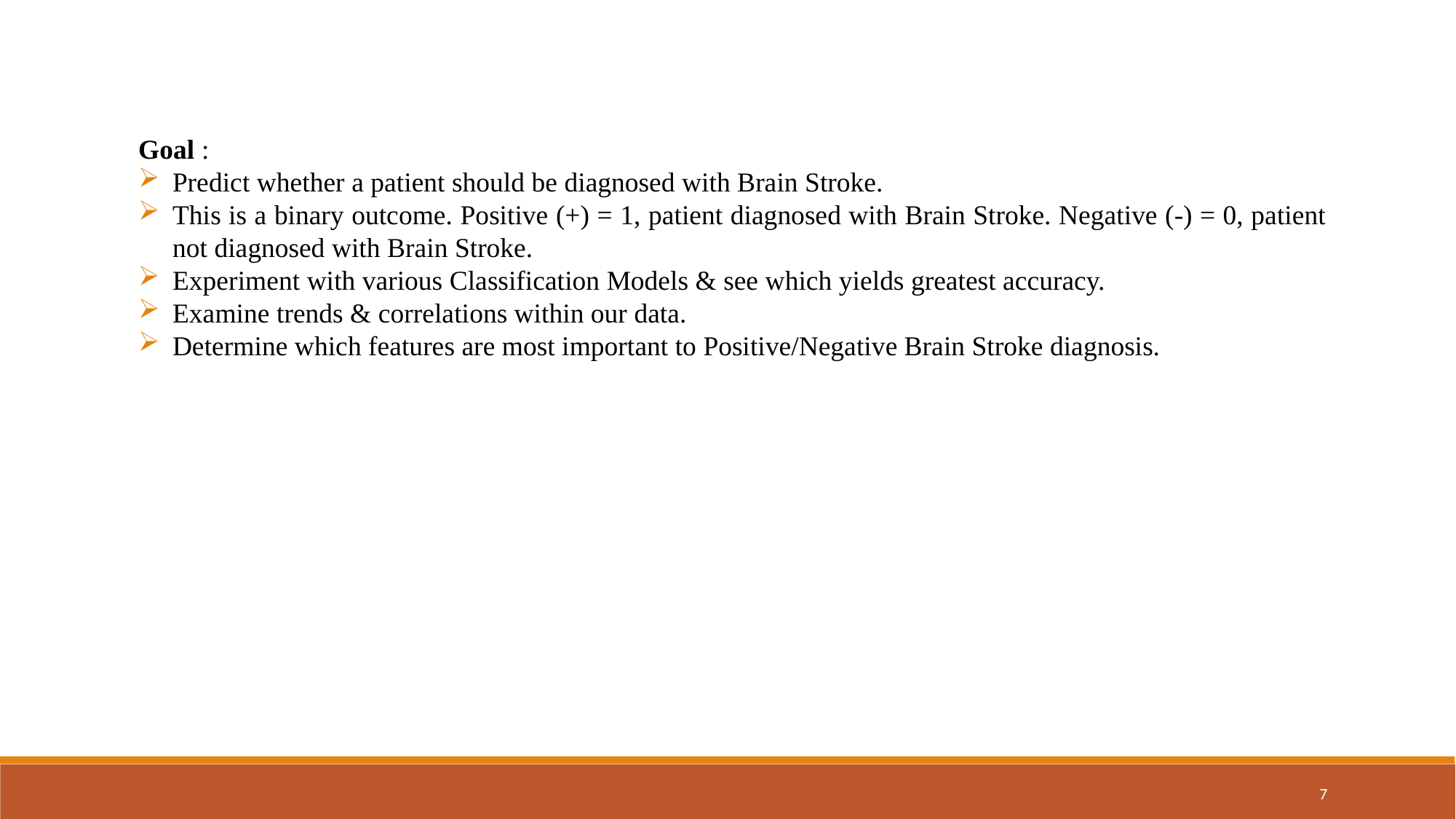

Goal :
Predict whether a patient should be diagnosed with Brain Stroke.
This is a binary outcome. Positive (+) = 1, patient diagnosed with Brain Stroke. Negative (-) = 0, patient not diagnosed with Brain Stroke.
Experiment with various Classification Models & see which yields greatest accuracy.
Examine trends & correlations within our data.
Determine which features are most important to Positive/Negative Brain Stroke diagnosis.

7